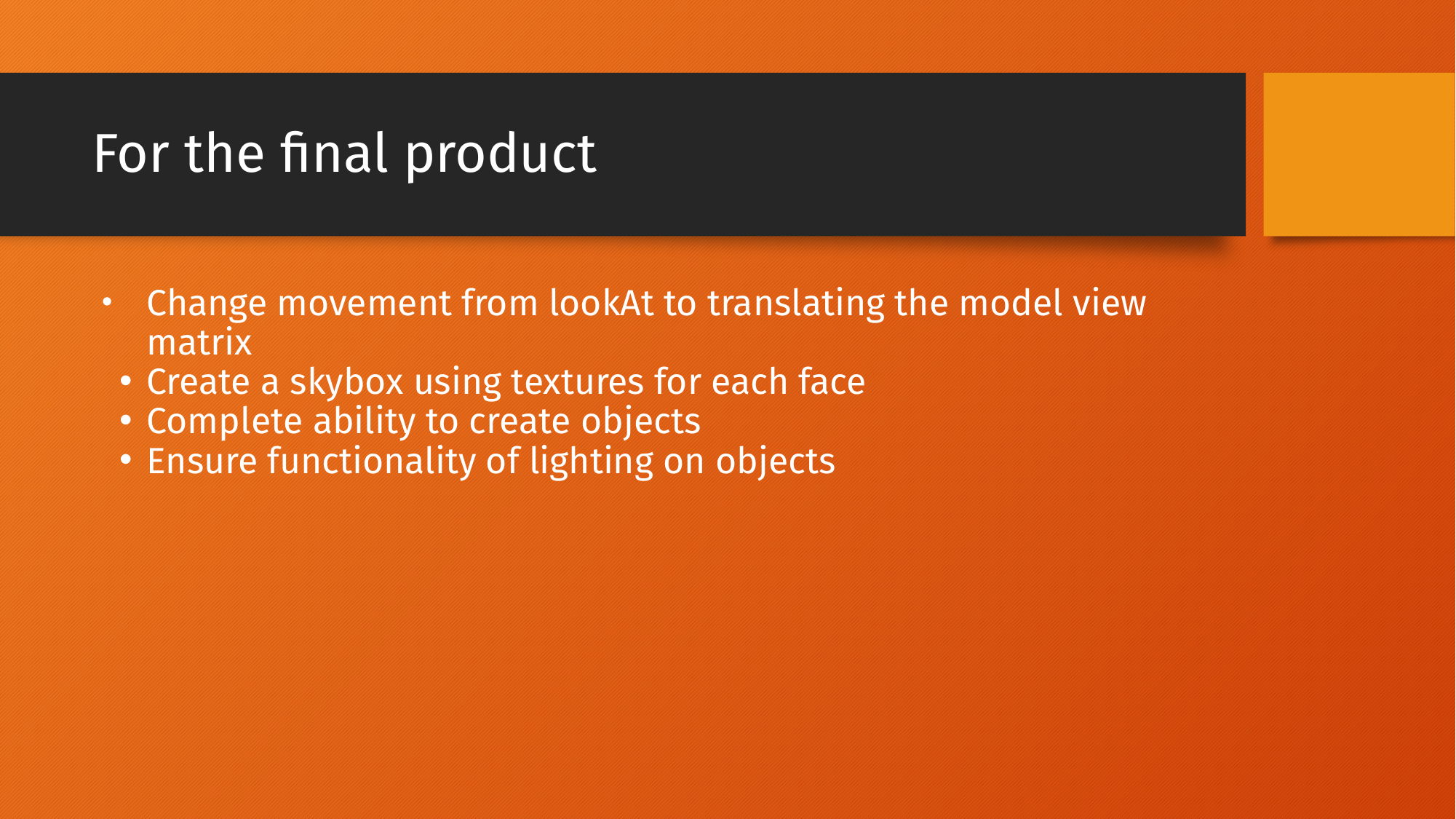

# For the final product
Change movement from lookAt to translating the model view matrix
Create a skybox using textures for each face
Complete ability to create objects
Ensure functionality of lighting on objects